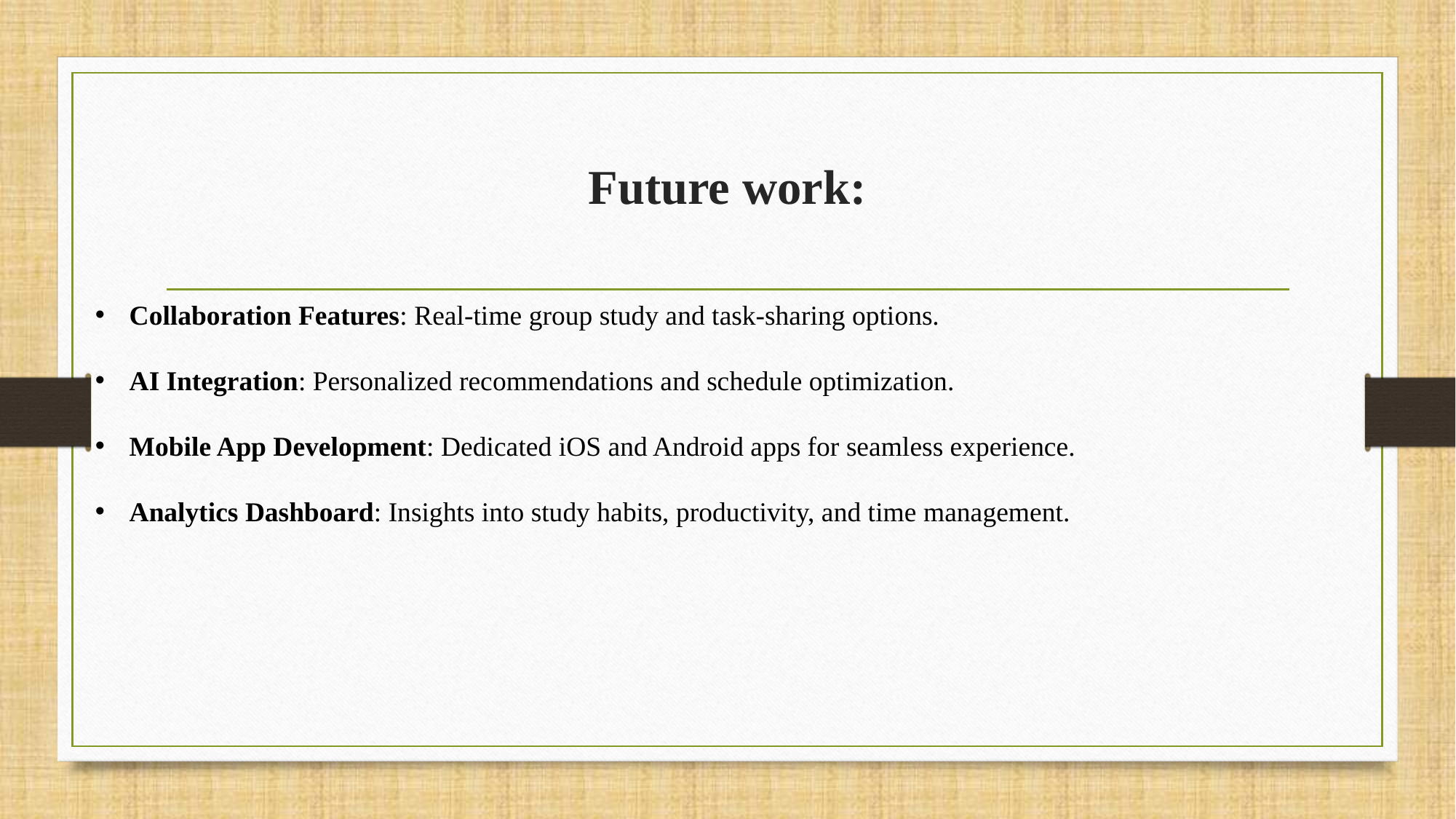

# Future work:
Collaboration Features: Real-time group study and task-sharing options.

AI Integration: Personalized recommendations and schedule optimization.

Mobile App Development: Dedicated iOS and Android apps for seamless experience.

Analytics Dashboard: Insights into study habits, productivity, and time management.